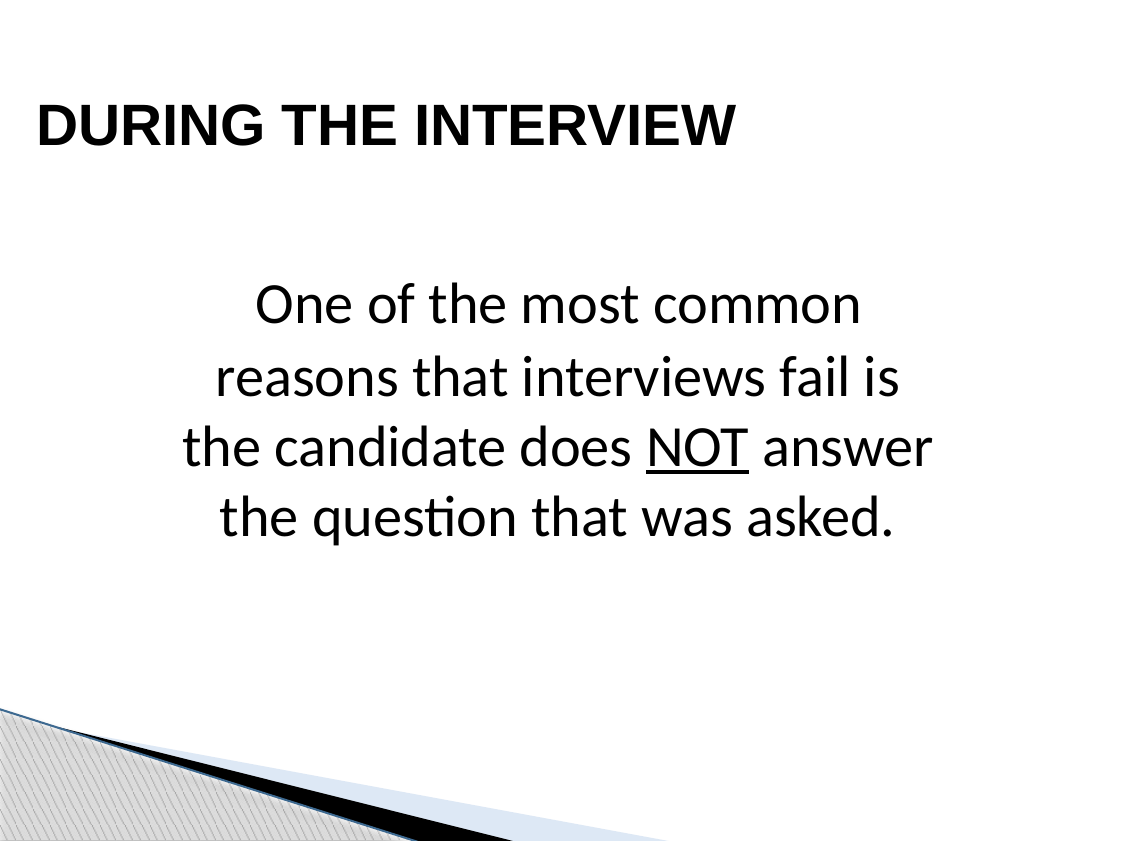

# DURING THE INTERVIEW
  One of the most common reasons that interviews fail is the candidate does NOT answer the question that was asked.